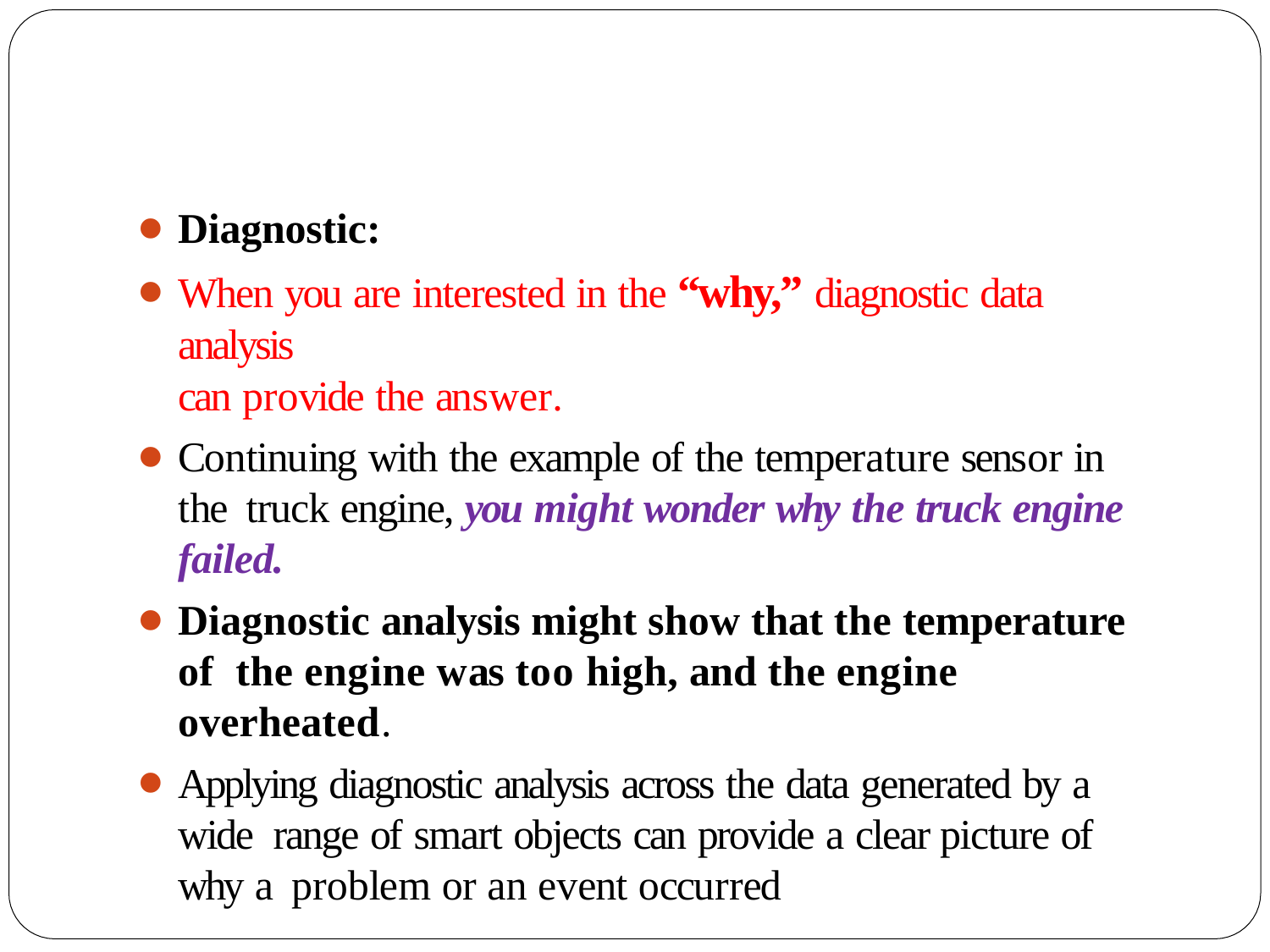

Diagnostic:
When you are interested in the “why,” diagnostic data analysis
can provide the answer.
Continuing with the example of the temperature sensor in the  truck engine, you might wonder why the truck engine failed.
Diagnostic analysis might show that the temperature of  the engine was too high, and the engine overheated.
Applying diagnostic analysis across the data generated by a wide  range of smart objects can provide a clear picture of why a  problem or an event occurred